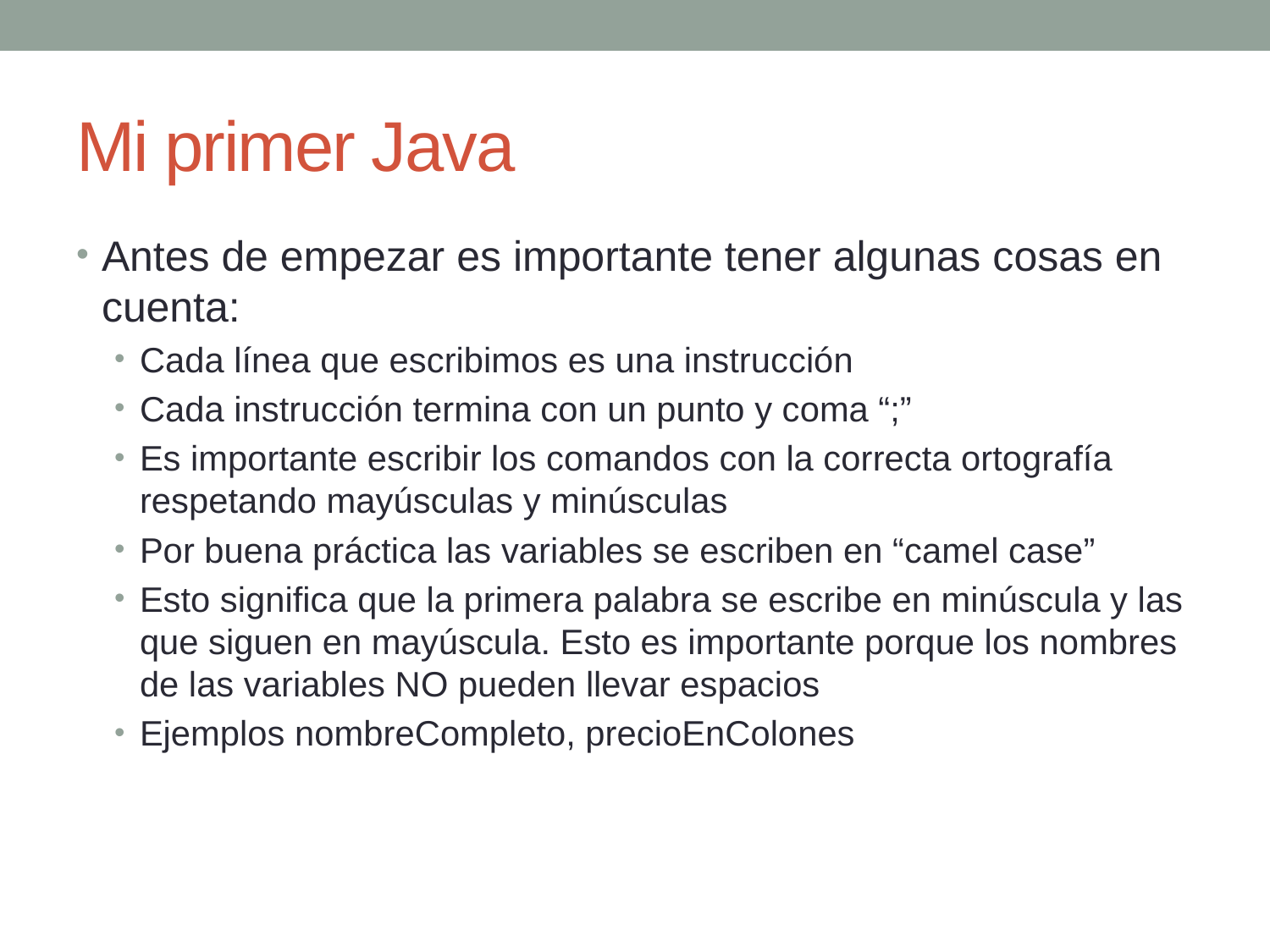

# Mi primer Java
Antes de empezar es importante tener algunas cosas en cuenta:
Cada línea que escribimos es una instrucción
Cada instrucción termina con un punto y coma “;”
Es importante escribir los comandos con la correcta ortografía respetando mayúsculas y minúsculas
Por buena práctica las variables se escriben en “camel case”
Esto significa que la primera palabra se escribe en minúscula y las que siguen en mayúscula. Esto es importante porque los nombres de las variables NO pueden llevar espacios
Ejemplos nombreCompleto, precioEnColones